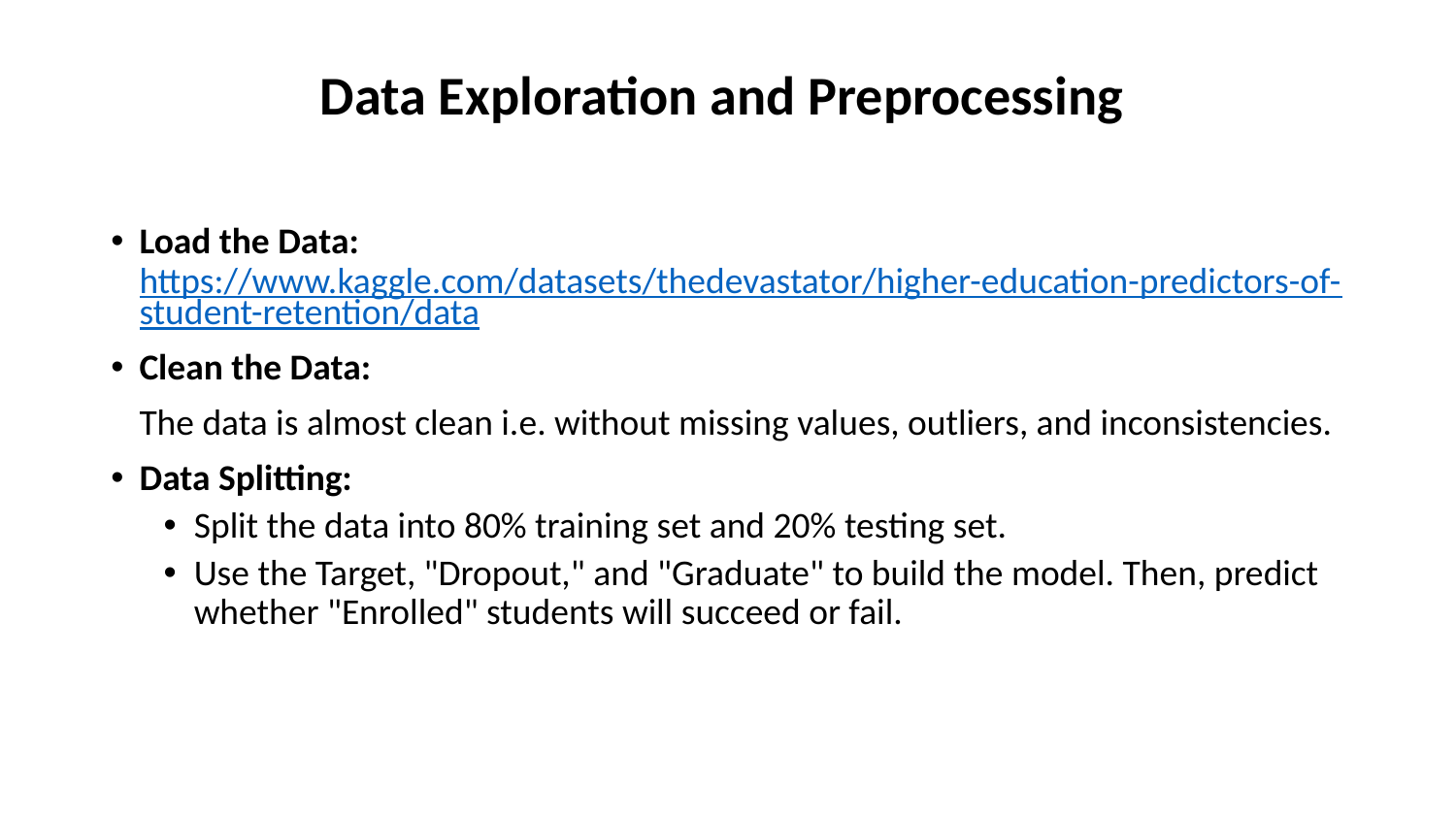

# Data Exploration and Preprocessing
Load the Data: https://www.kaggle.com/datasets/thedevastator/higher-education-predictors-of-student-retention/data
Clean the Data:
The data is almost clean i.e. without missing values, outliers, and inconsistencies.
Data Splitting:
Split the data into 80% training set and 20% testing set.
Use the Target, "Dropout," and "Graduate" to build the model. Then, predict whether "Enrolled" students will succeed or fail.